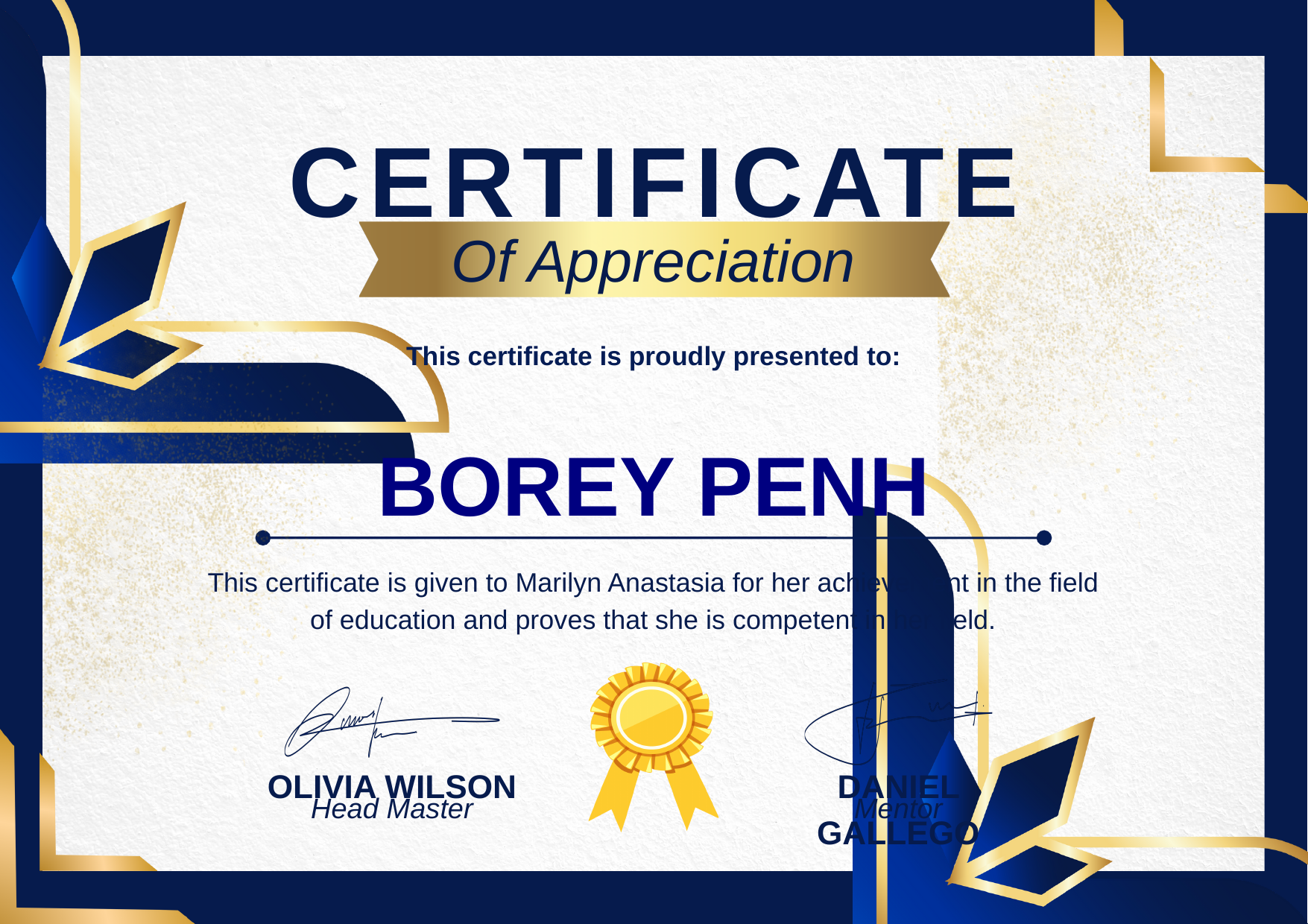

CERTIFICATE
Of Appreciation

This certificate is proudly presented to:
BOREY PENH

This certificate is given to Marilyn Anastasia for her achievement in the field of education and proves that she is competent in her field.

OLIVIA WILSON
DANIEL GALLEGO
Head Master
Mentor